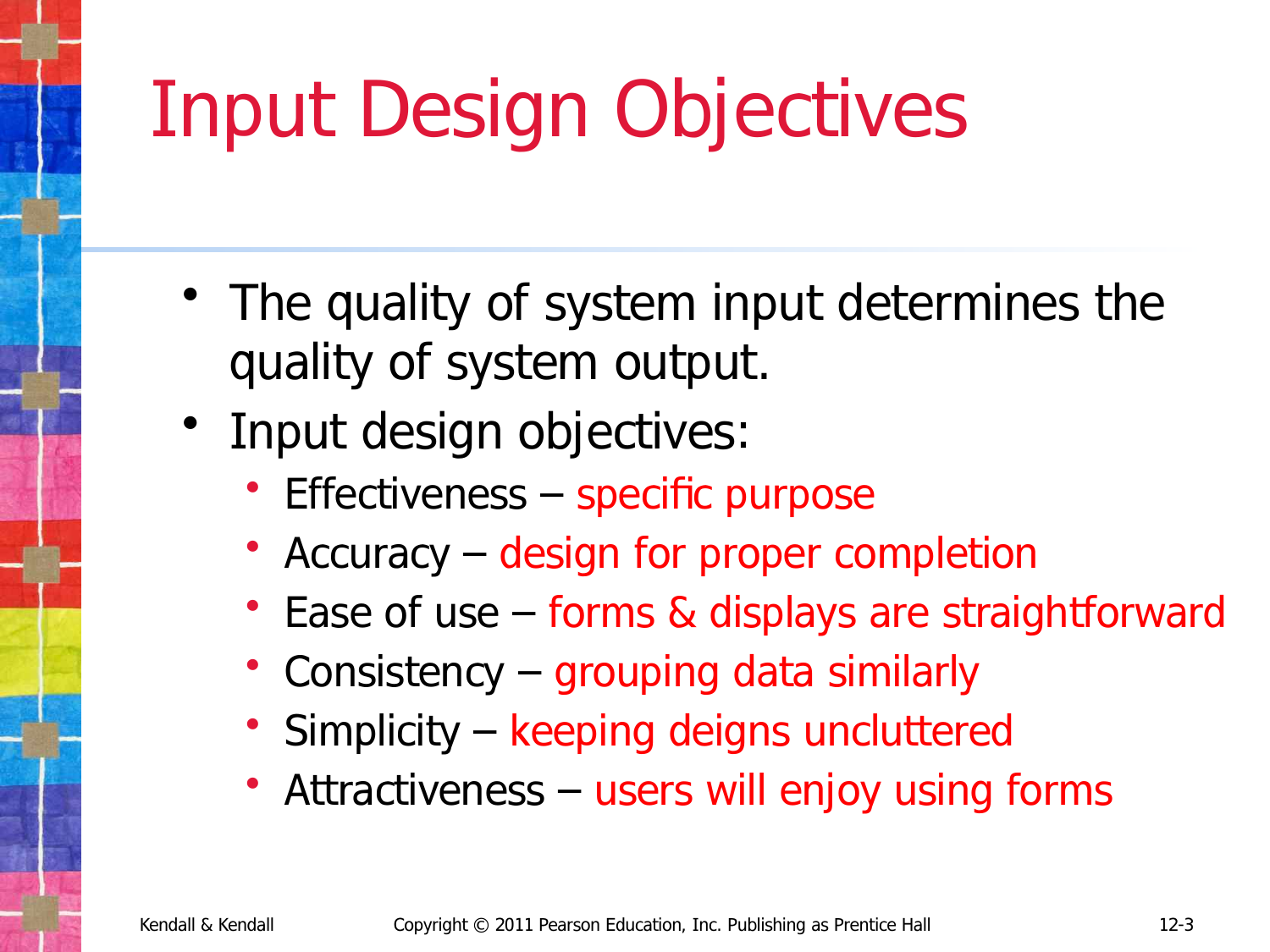

# Input Design Objectives
The quality of system input determines the quality of system output.
Input design objectives:
Effectiveness – specific purpose
Accuracy – design for proper completion
Ease of use – forms & displays are straightforward
Consistency – grouping data similarly
Simplicity – keeping deigns uncluttered
Attractiveness – users will enjoy using forms
Kendall & Kendall	Copyright © 2011 Pearson Education, Inc. Publishing as Prentice Hall
12-3